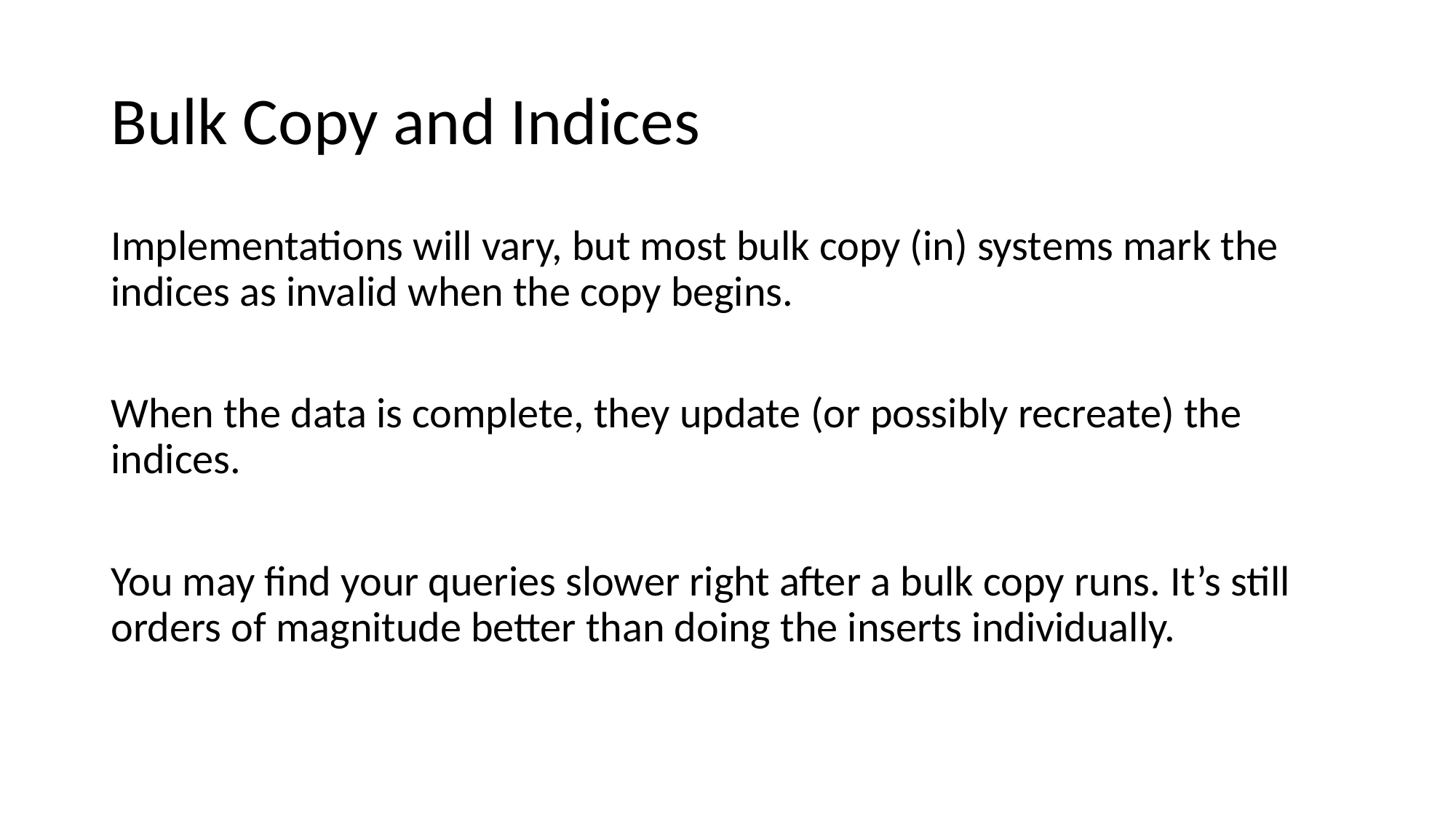

# Bulk Copy and Indices
Implementations will vary, but most bulk copy (in) systems mark the indices as invalid when the copy begins.

When the data is complete, they update (or possibly recreate) the indices.

You may find your queries slower right after a bulk copy runs. It’s still orders of magnitude better than doing the inserts individually.